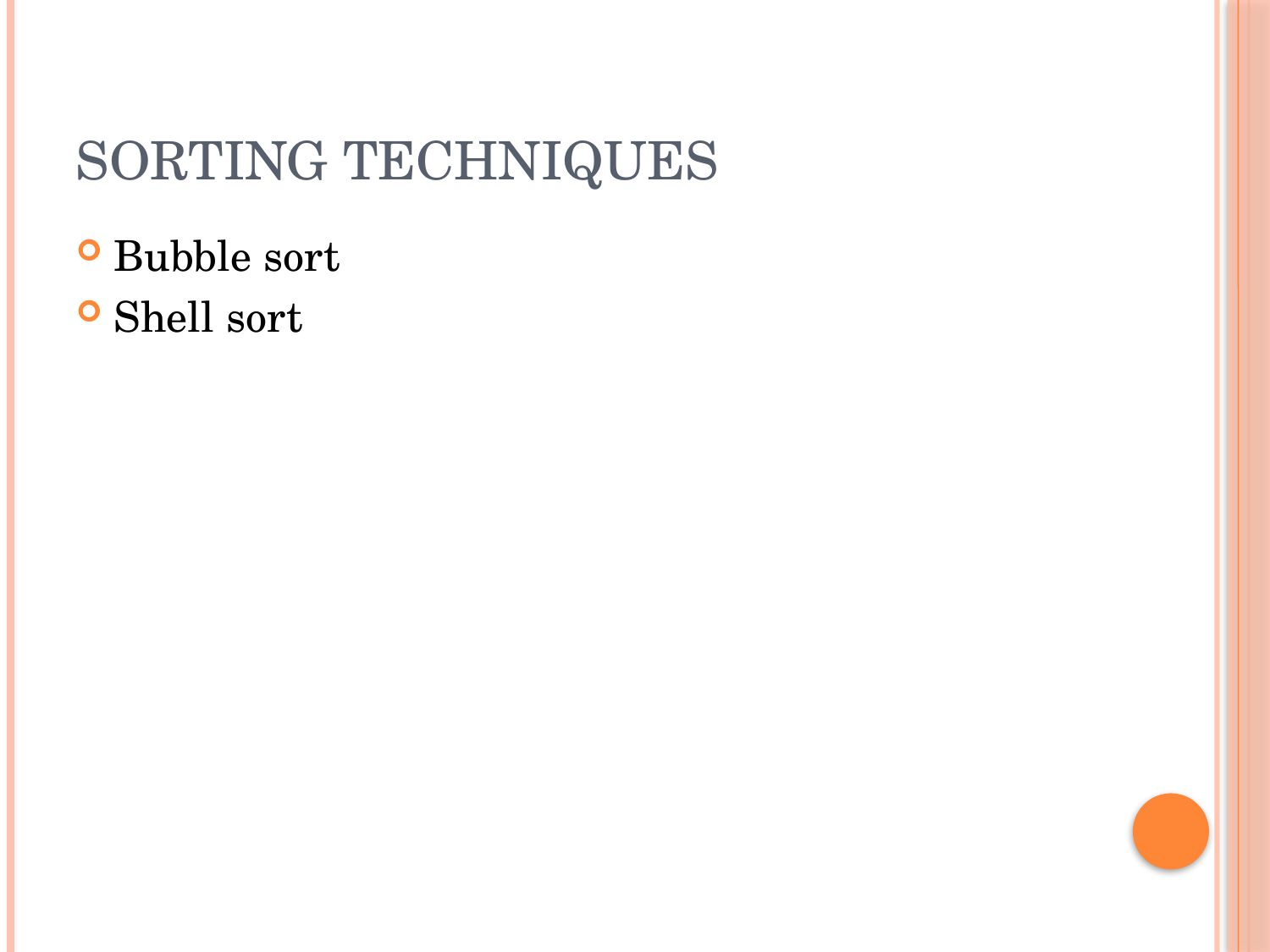

# Sorting techniques
Bubble sort
Shell sort